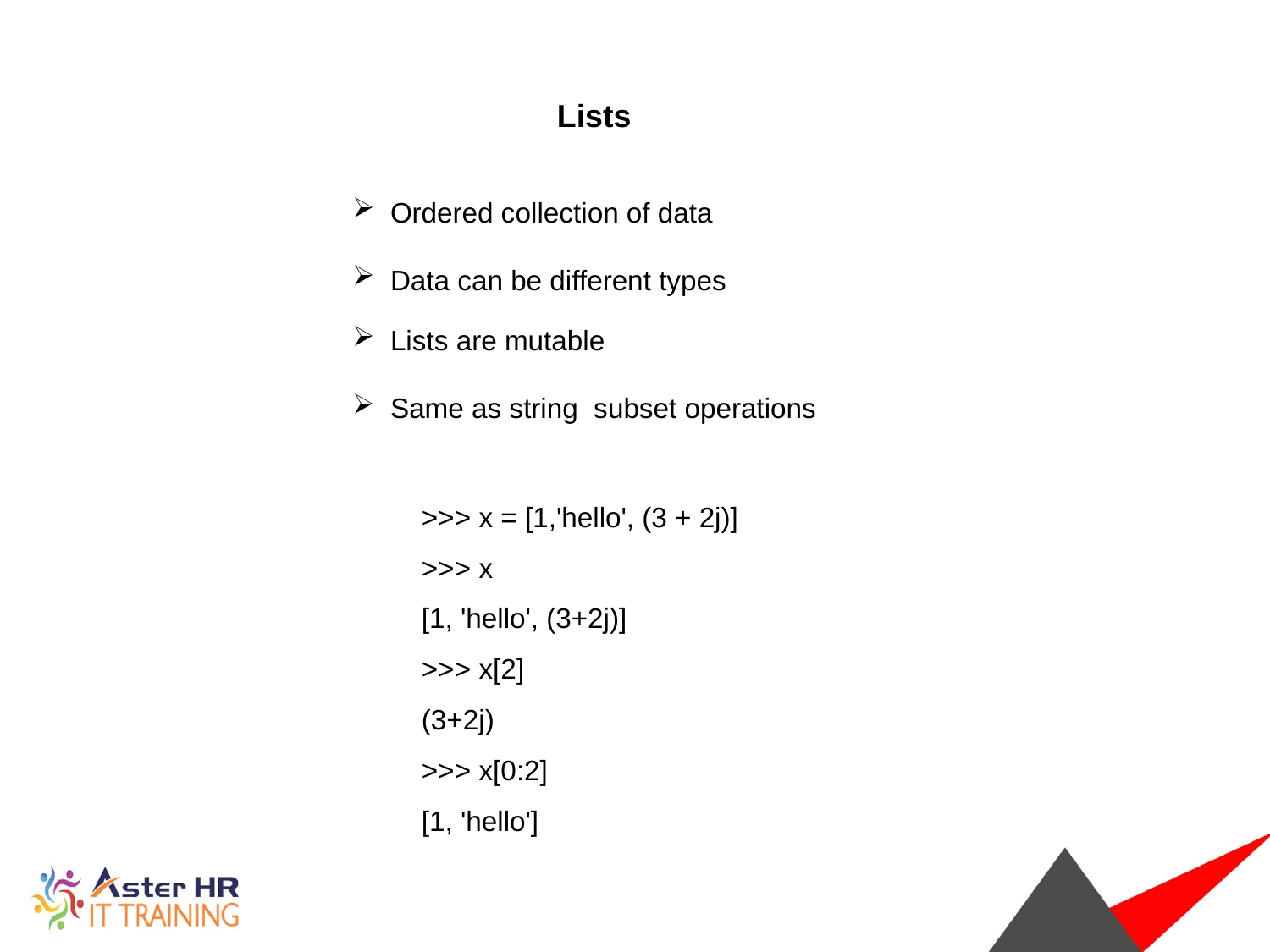

Lists
 Ordered collection of data

 Data can be different types

 Lists are mutable

 Same as string  subset operations

>>> x = [1,'hello', (3 + 2j)]
>>> x
[1, 'hello', (3+2j)]
>>> x[2]
(3+2j)
>>> x[0:2]
[1, 'hello']